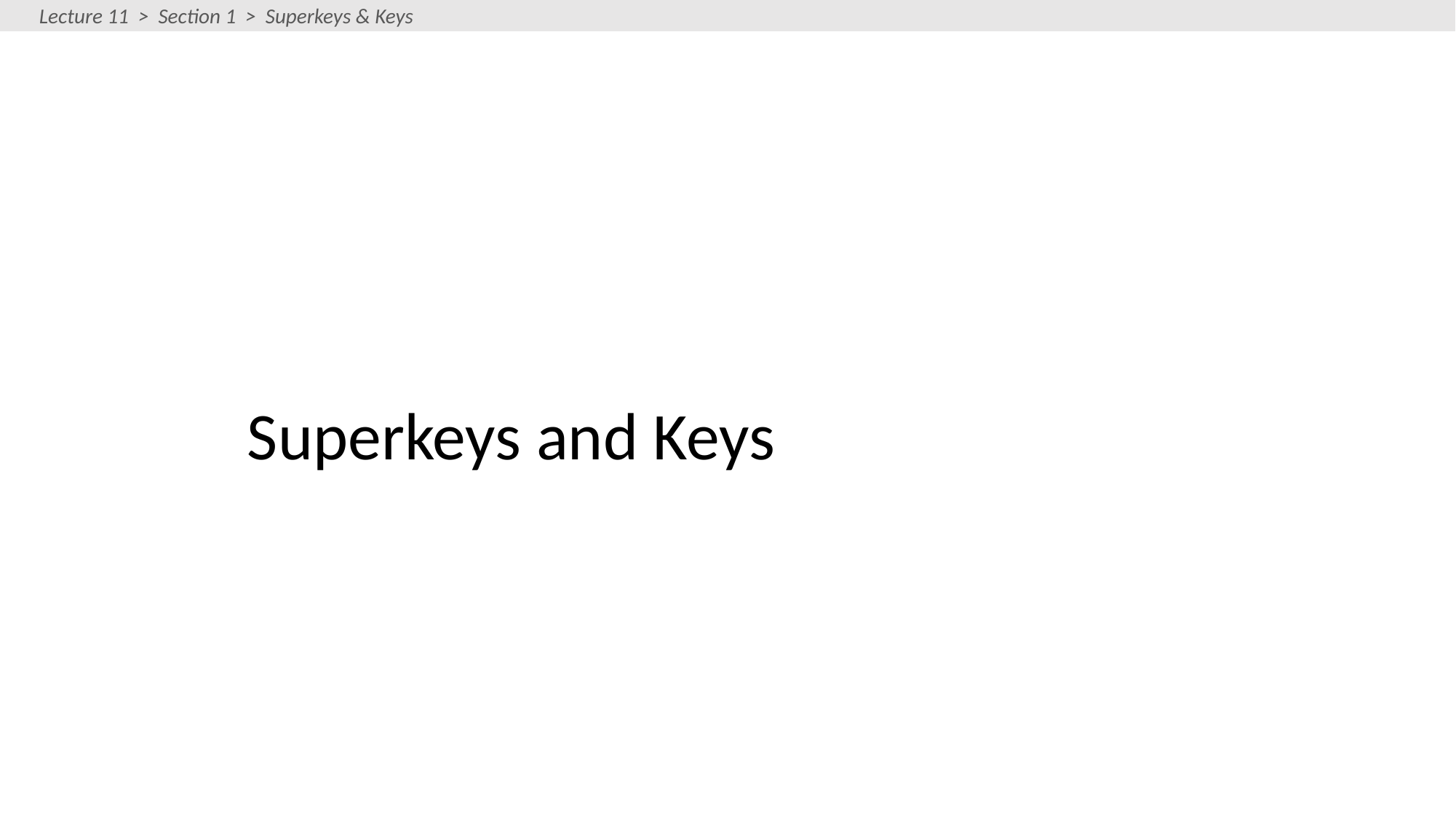

Lecture 11  >  Section 1  >  Superkeys & Keys
# Superkeys and Keys